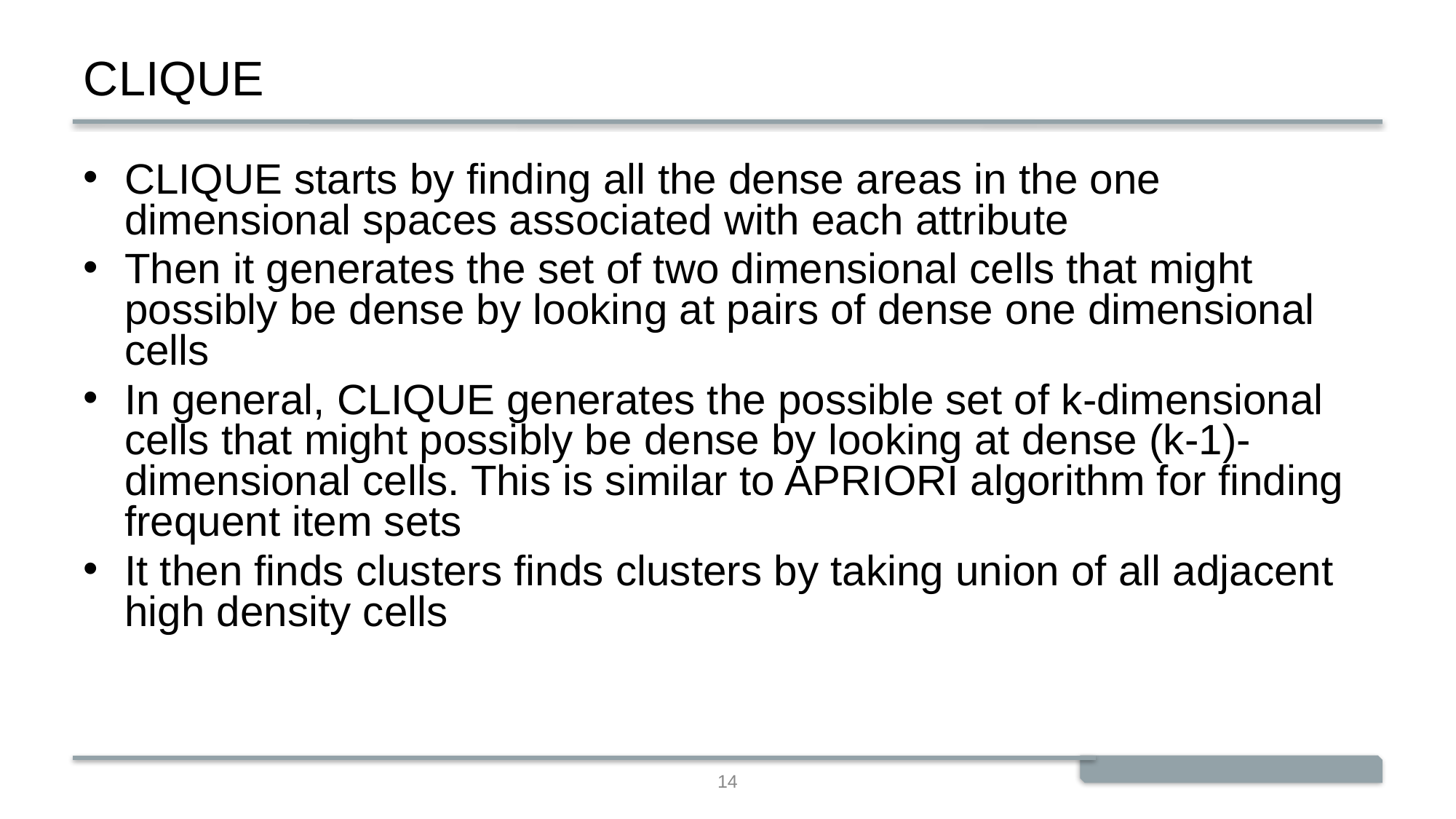

# CLIQUE
CLIQUE starts by finding all the dense areas in the one dimensional spaces associated with each attribute
Then it generates the set of two dimensional cells that might possibly be dense by looking at pairs of dense one dimensional cells
In general, CLIQUE generates the possible set of k-dimensional cells that might possibly be dense by looking at dense (k-1)-dimensional cells. This is similar to APRIORI algorithm for finding frequent item sets
It then finds clusters finds clusters by taking union of all adjacent high density cells

14